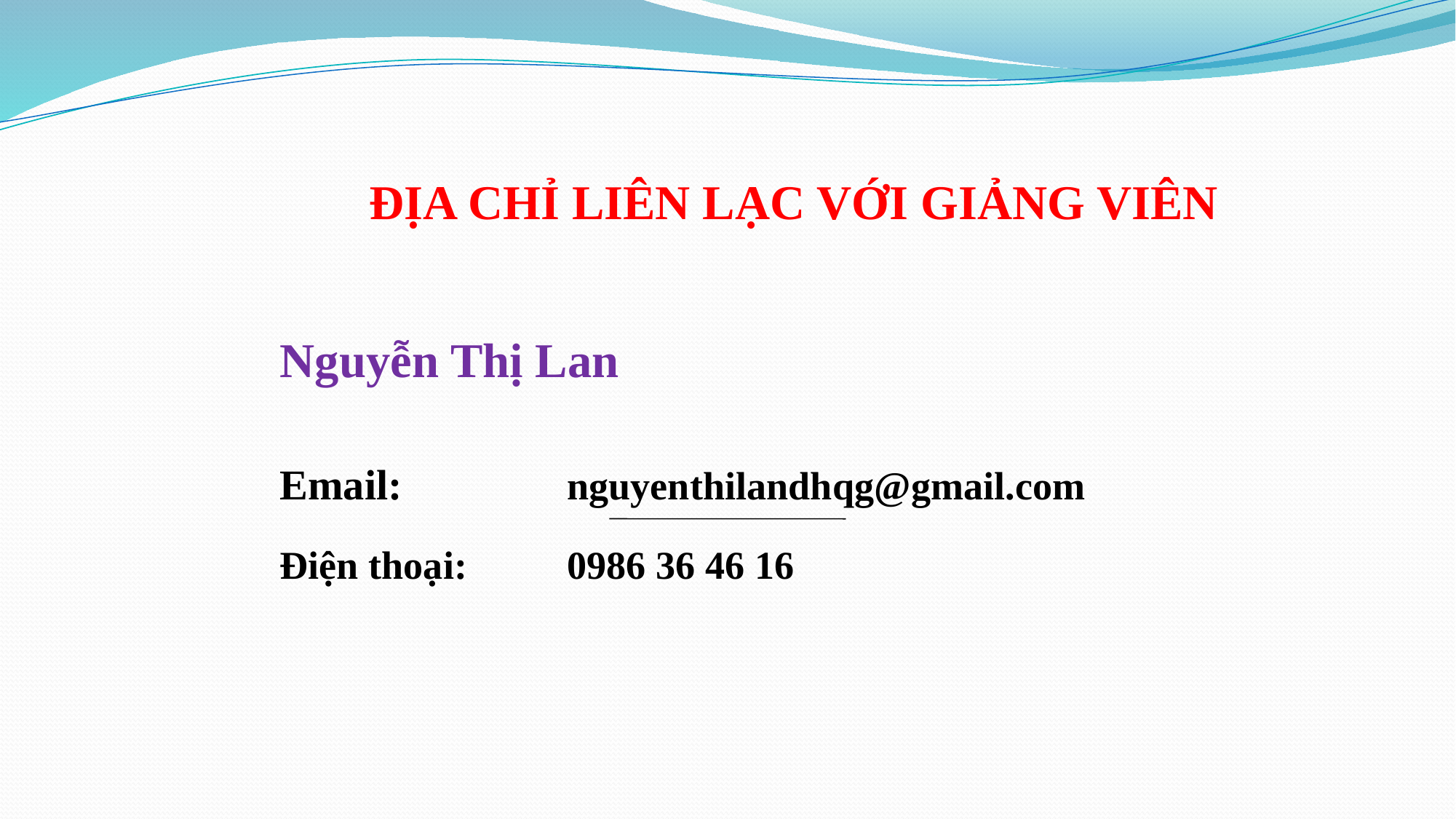

ĐỊA CHỈ LIÊN LẠC VỚI GIẢNG VIÊN

	 	Nguyễn Thị Lan

		Email:	       nguyenthilandhqg@gmail.com
		Điện thoại:	       0986 36 46 16